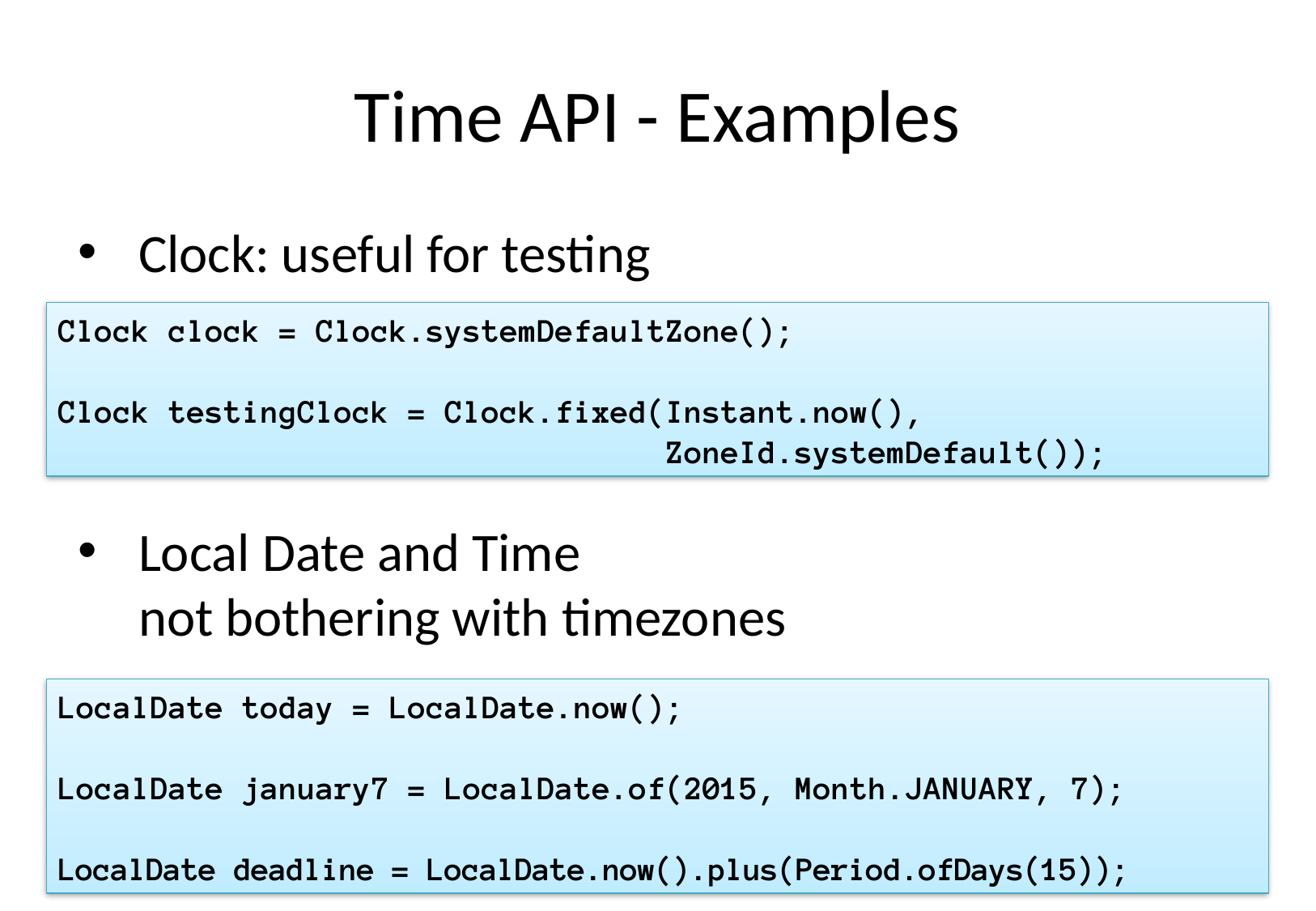

# Time API - Examples
Clock: useful for testing

Local Date and Time
not bothering with timezones
Clock clock = Clock.systemDefaultZone();

Clock testingClock = Clock.fixed(Instant.now(),
                                 ZoneId.systemDefault());
LocalDate today = LocalDate.now();

LocalDate january7 = LocalDate.of(2015, Month.JANUARY, 7);

LocalDate deadline = LocalDate.now().plus(Period.ofDays(15));
54